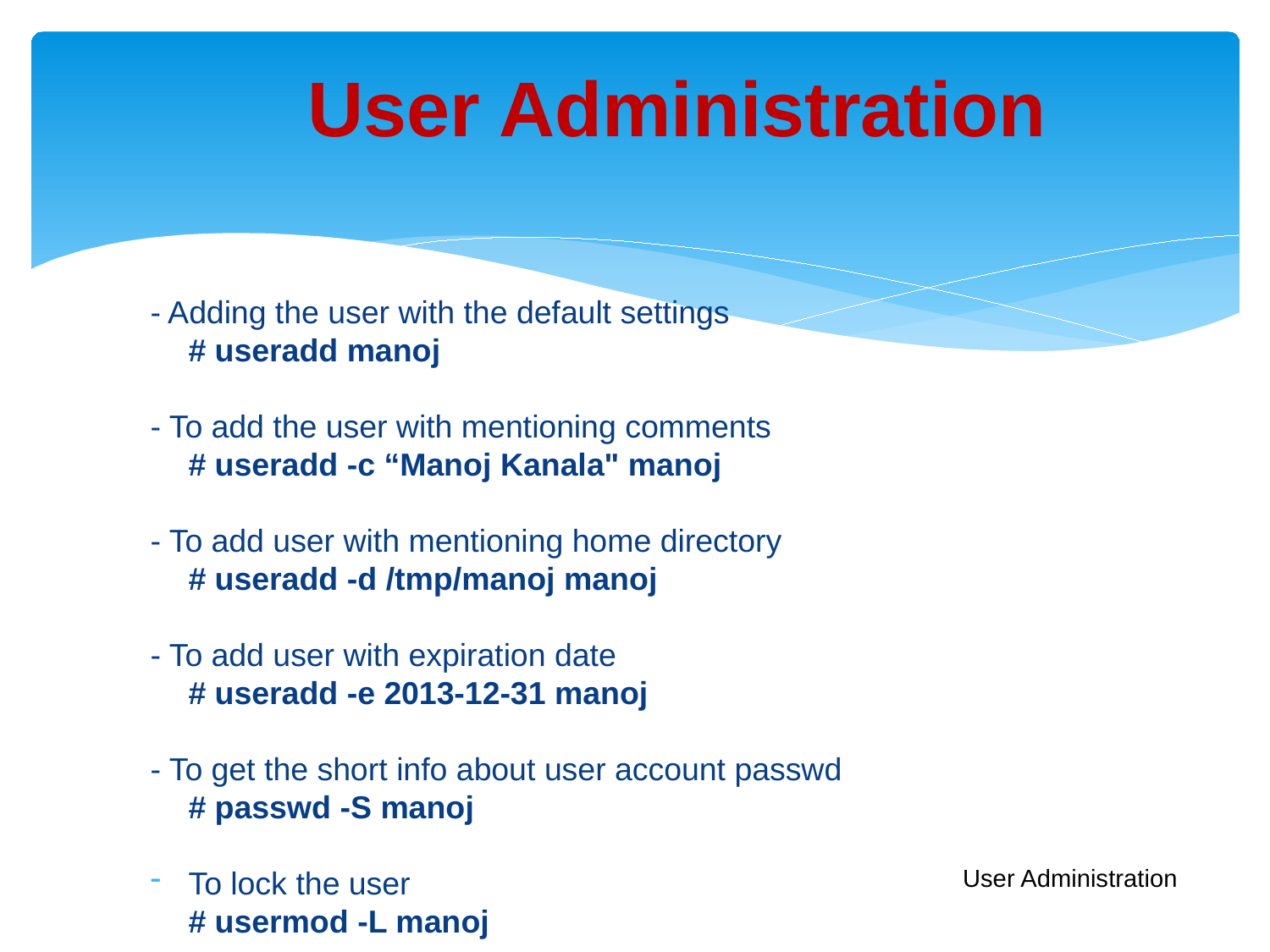

# User Administration
- Adding the user with the default settings
	# useradd manoj

- To add the user with mentioning comments
	# useradd -c “Manoj Kanala" manoj

- To add user with mentioning home directory
	# useradd -d /tmp/manoj manoj

- To add user with expiration date
	# useradd -e 2013-12-31 manoj

- To get the short info about user account passwd
	# passwd -S manoj

To lock the user
	# usermod -L manoj

User Administration